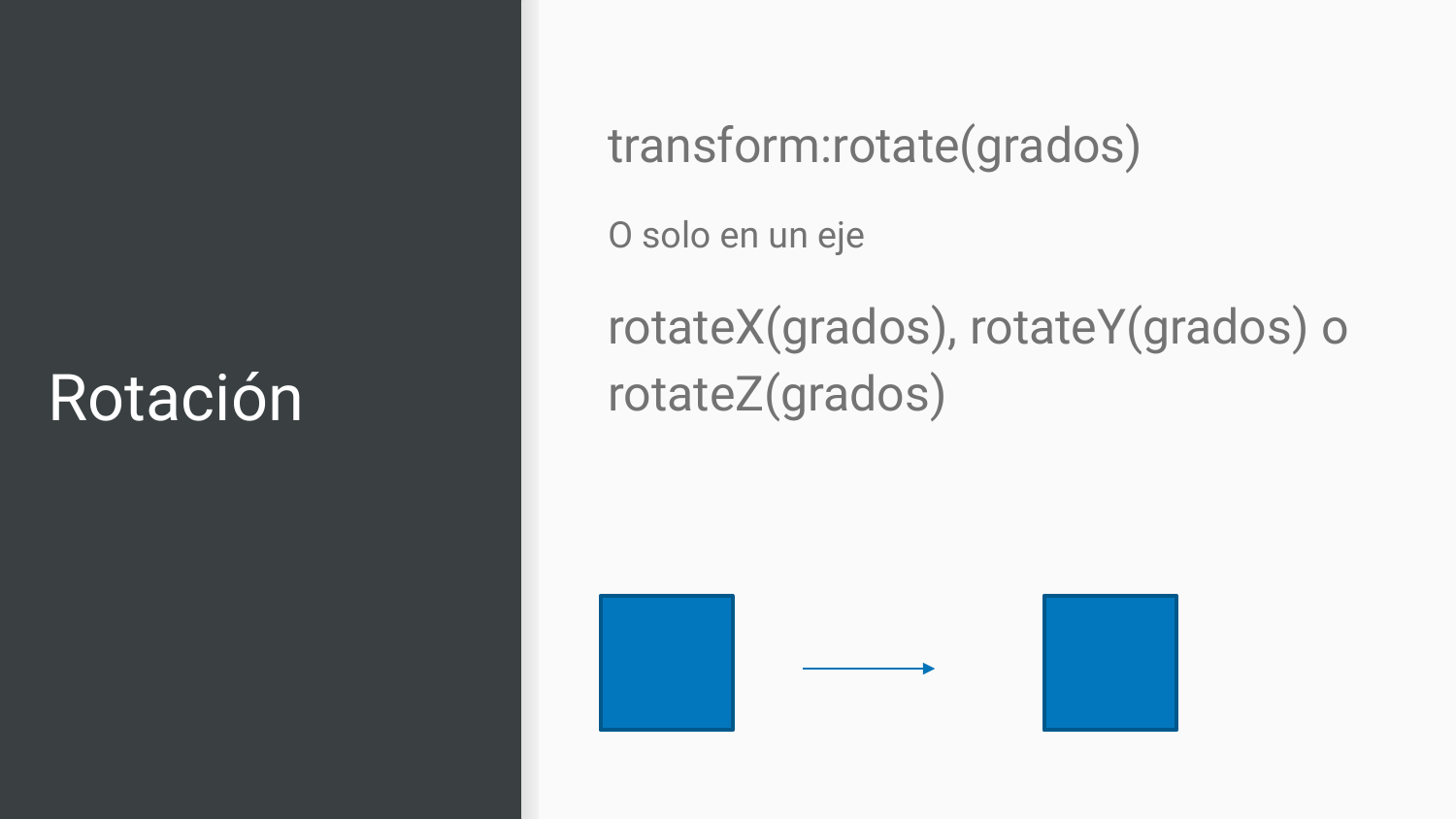

transform:rotate(grados)
O solo en un eje
rotateX(grados), rotateY(grados) o rotateZ(grados)
# Rotación